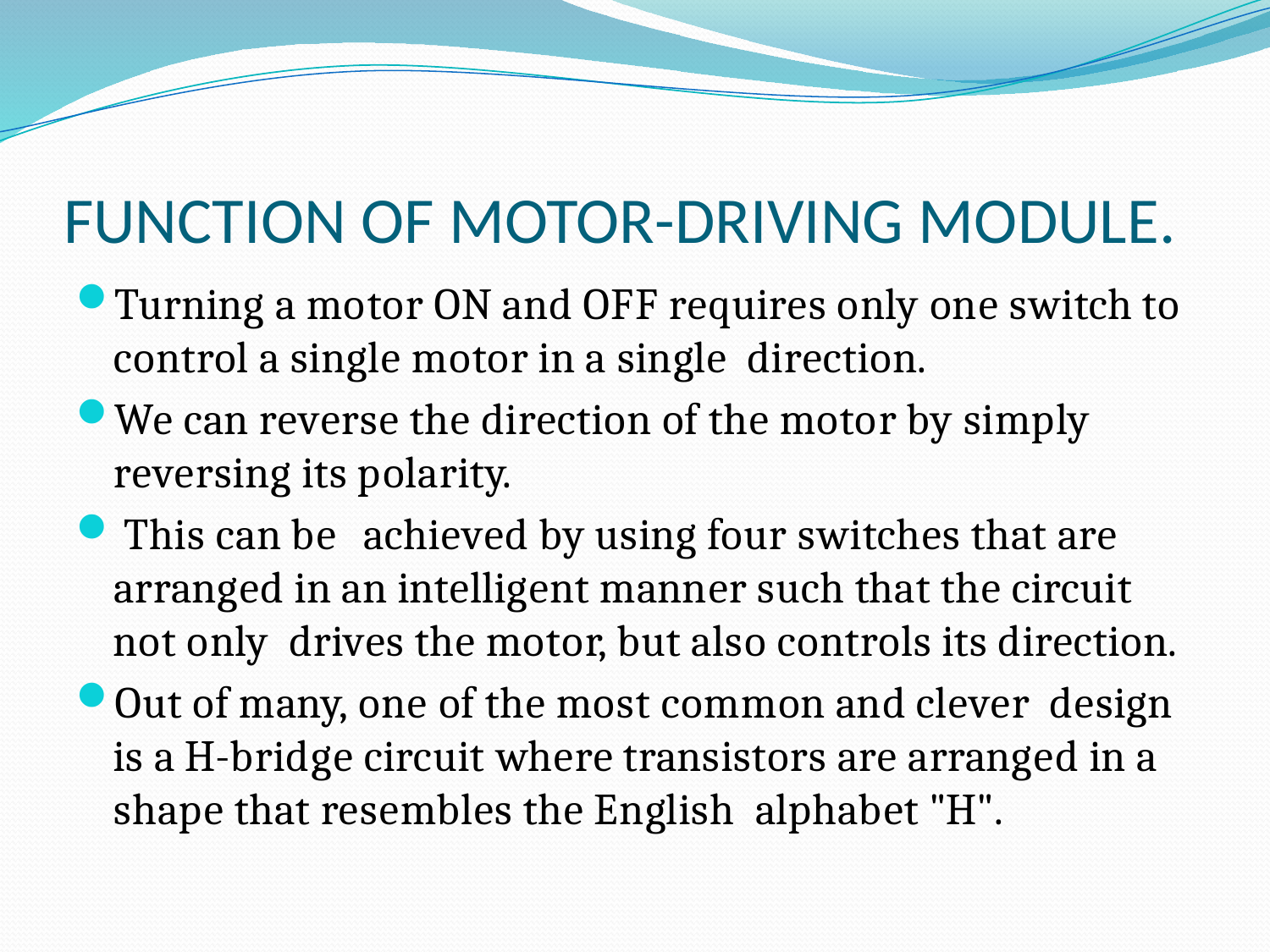

# FUNCTION OF MOTOR-DRIVING MODULE.
Turning a motor ON and OFF requires only one switch to control a single motor in a single  direction.
We can reverse the direction of the motor by simply reversing its polarity.
 This can be  achieved by using four switches that are arranged in an intelligent manner such that the circuit not only  drives the motor, but also controls its direction.
Out of many, one of the most common and clever  design is a H-bridge circuit where transistors are arranged in a shape that resembles the English  alphabet "H".